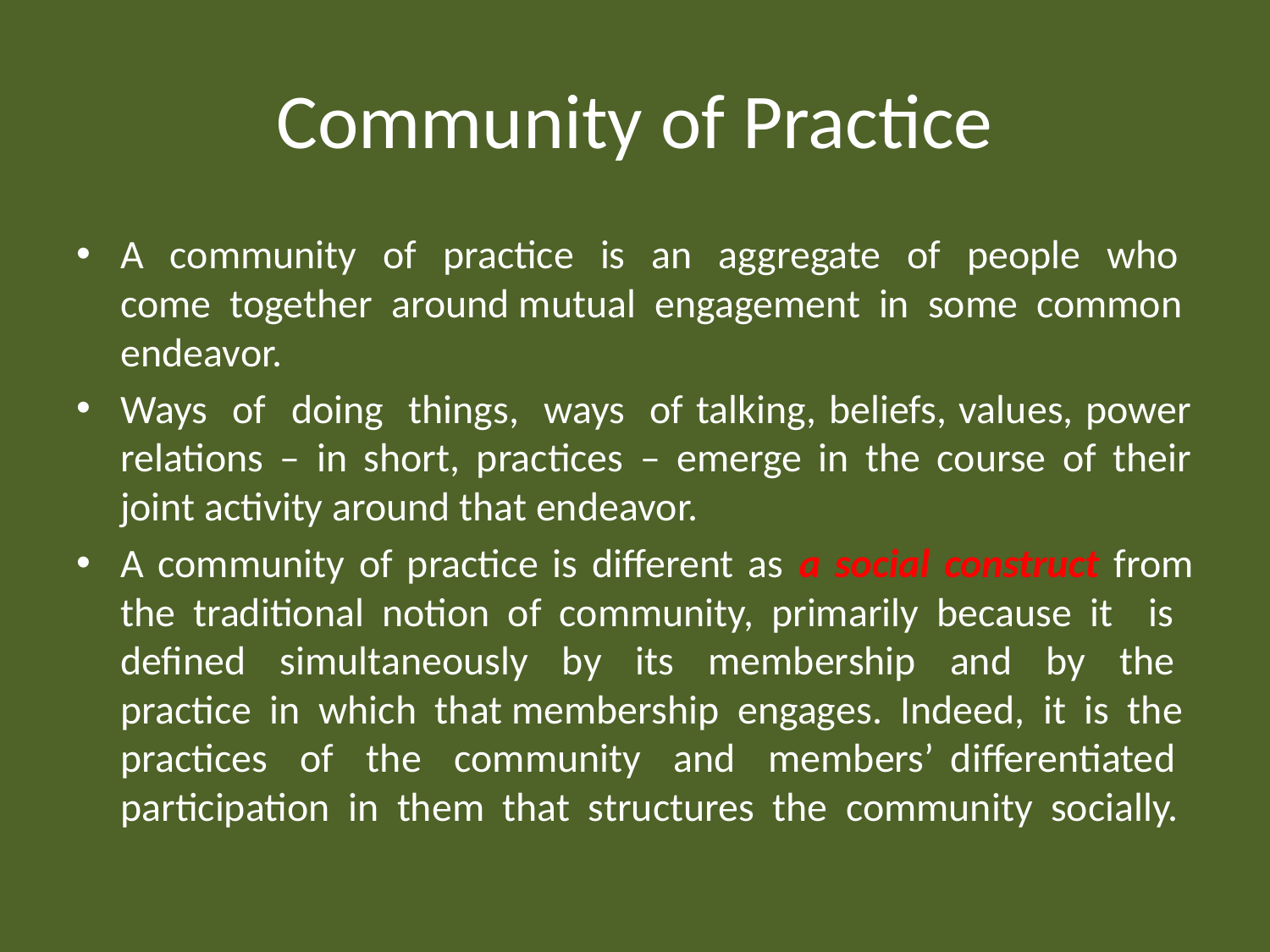

# Community of Practice
A  community  of  practice  is  an  aggregate  of  people  who  come  together  around mutual  engagement  in  some  common  endeavor.
Ways  of  doing  things,  ways  of talking, beliefs, values, power relations – in short, practices – emerge in the course of their joint activity around that endeavor.
A community of practice is different as a social construct from the traditional notion of community, primarily because it  is  defined  simultaneously  by  its  membership  and  by  the  practice  in  which  that membership  engages.  Indeed,  it  is  the  practices  of  the  community  and  members’ differentiated  participation  in  them  that  structures  the  community  socially.